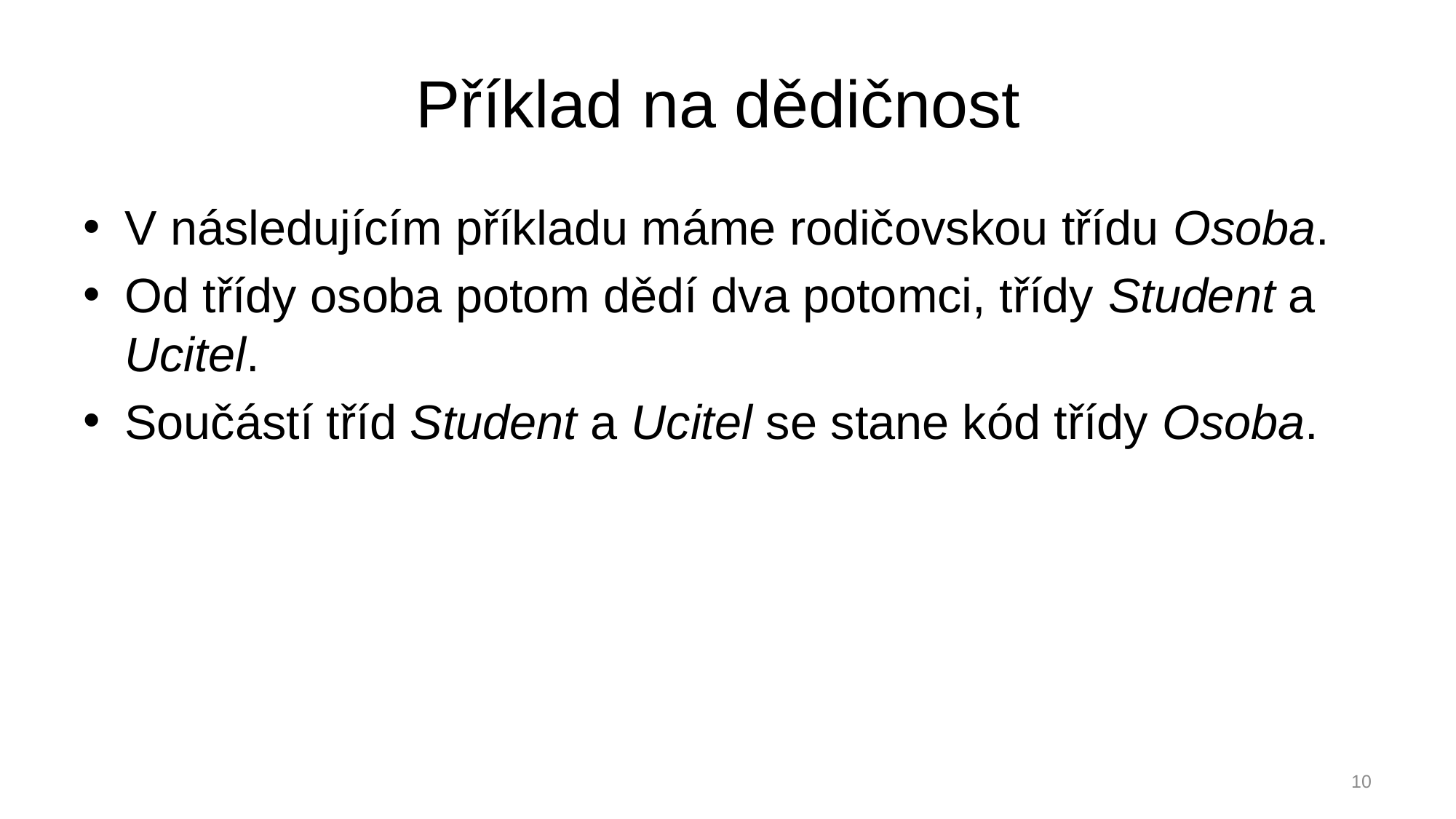

# Příklad na dědičnost
V následujícím příkladu máme rodičovskou třídu Osoba.
Od třídy osoba potom dědí dva potomci, třídy Student a Ucitel.
Součástí tříd Student a Ucitel se stane kód třídy Osoba.

10